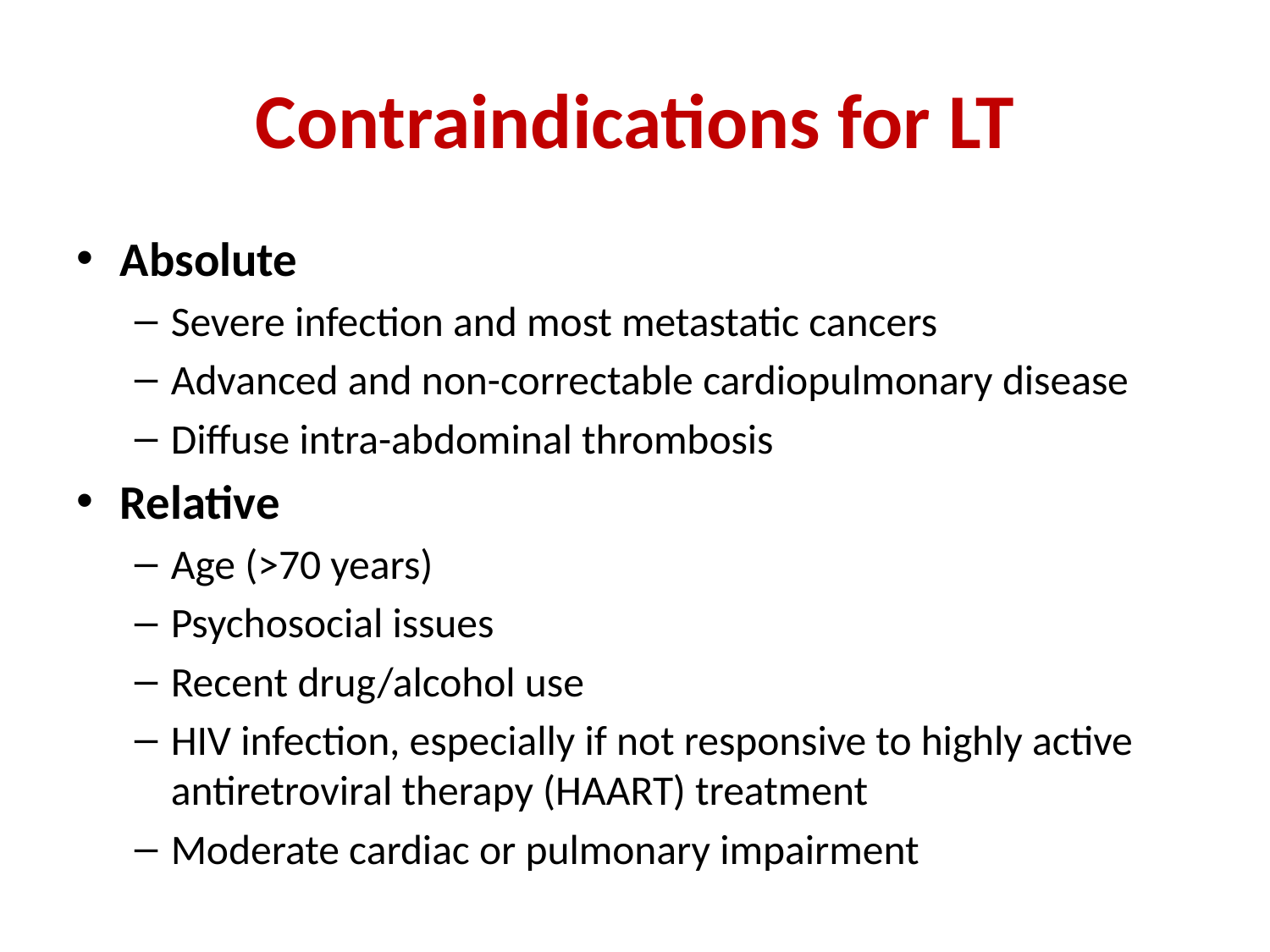

# Contraindications for LT
Absolute
Severe infection and most metastatic cancers
Advanced and non-correctable cardiopulmonary disease
Diffuse intra-abdominal thrombosis
Relative
Age (>70 years)
Psychosocial issues
Recent drug/alcohol use
HIV infection, especially if not responsive to highly active antiretroviral therapy (HAART) treatment
Moderate cardiac or pulmonary impairment